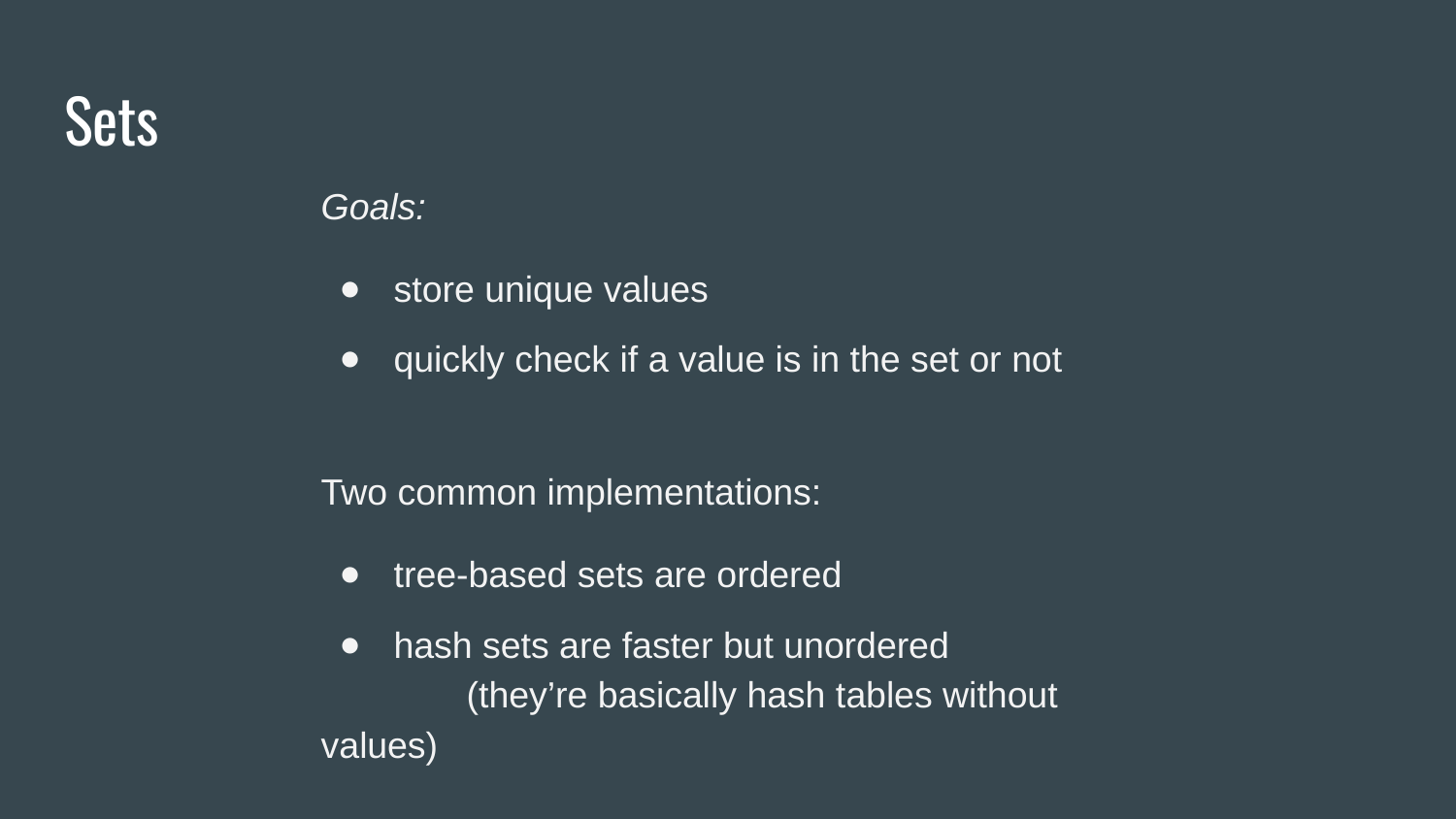

# Sets
Goals:
store unique values
quickly check if a value is in the set or not

Two common implementations:
tree-based sets are ordered
hash sets are faster but unordered
	(they’re basically hash tables without values)